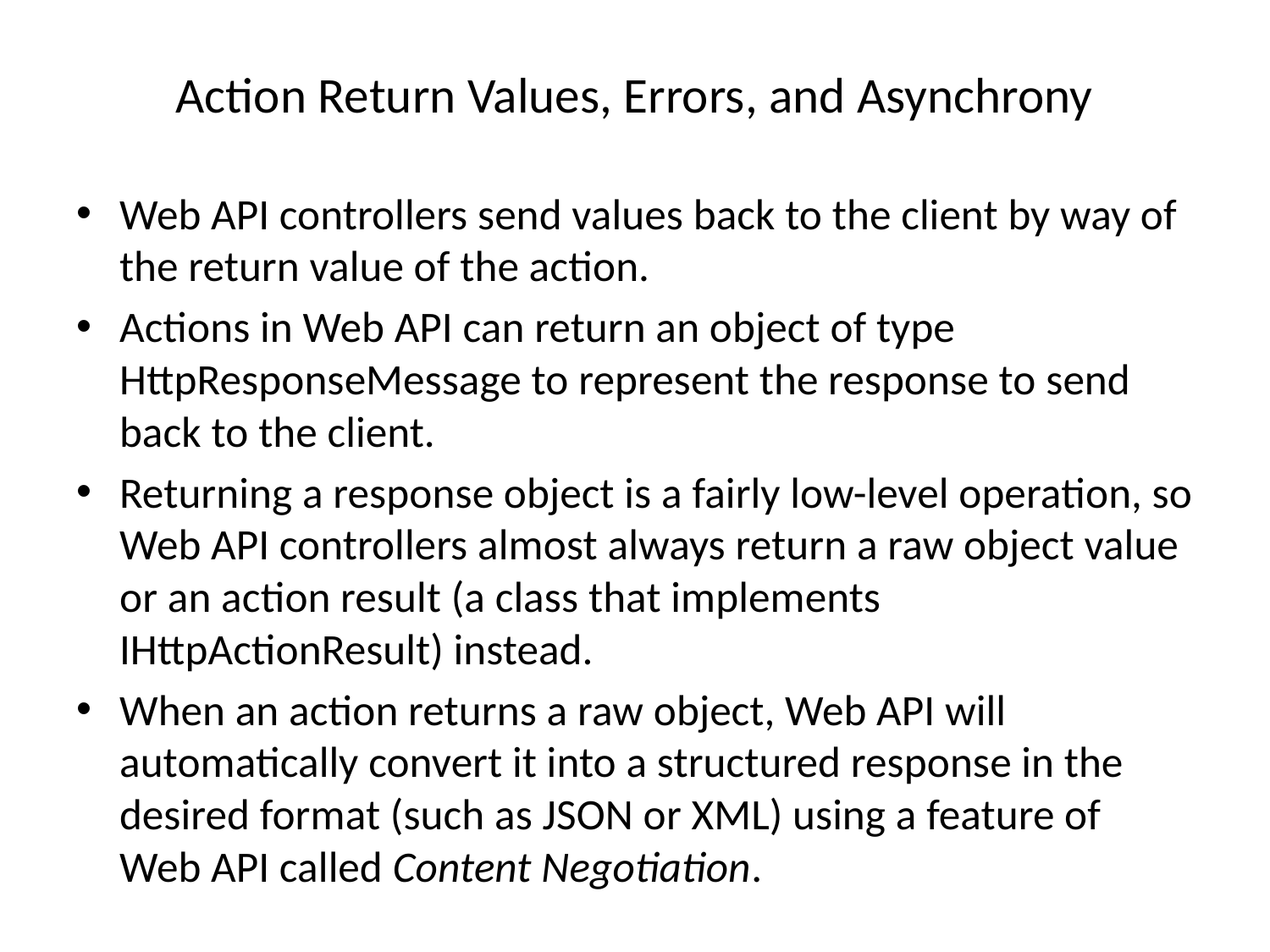

# Action Return Values, Errors, and Asynchrony
Web API controllers send values back to the client by way of the return value of the action.
Actions in Web API can return an object of type HttpResponseMessage to represent the response to send back to the client.
Returning a response object is a fairly low-level operation, so Web API controllers almost always return a raw object value  or an action result (a class that implements IHttpActionResult) instead.
When an action returns a raw object, Web API will automatically convert it into a structured response in the desired format (such as JSON or XML) using a feature of Web API called Content Negotiation.